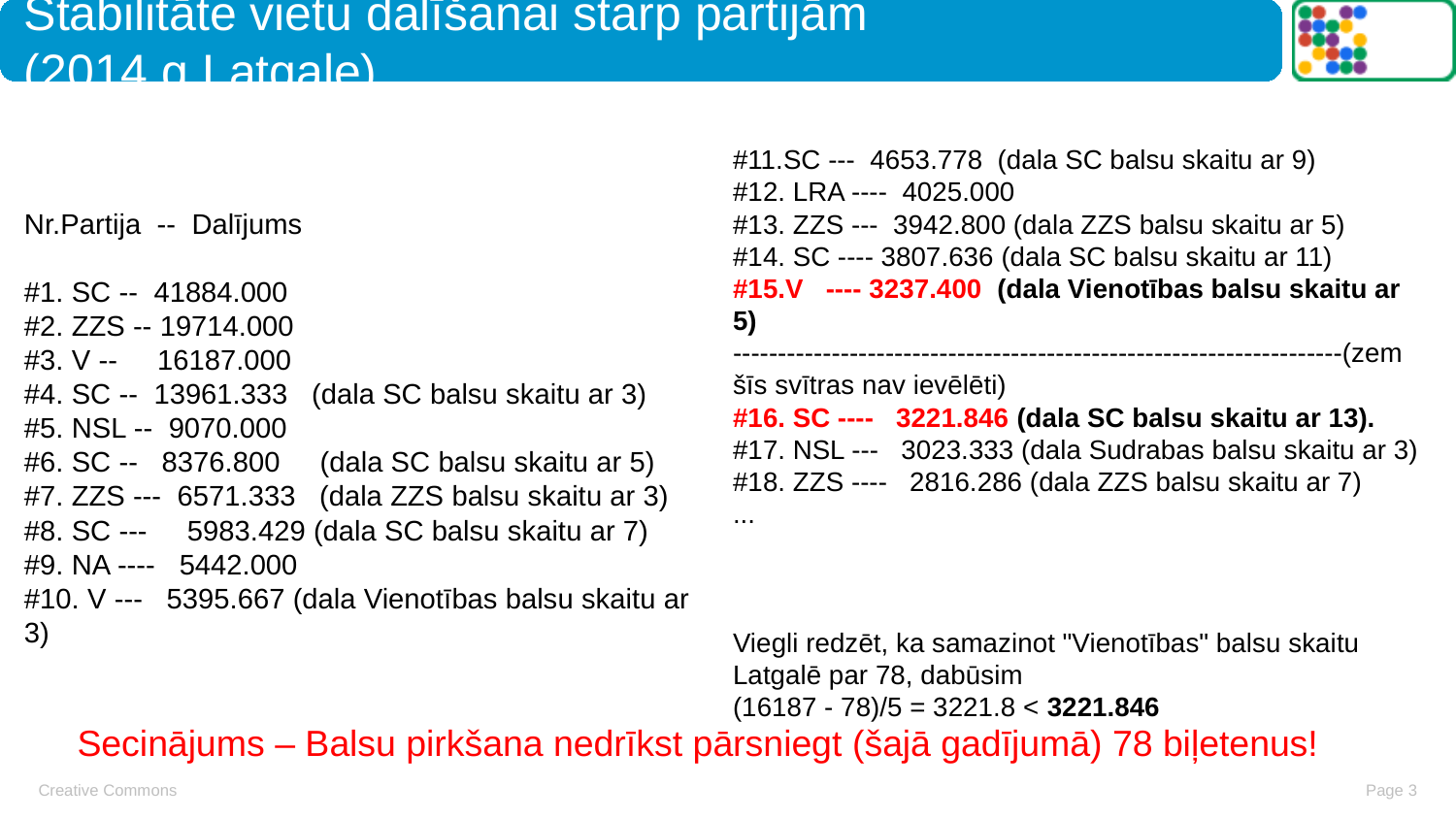

# Stabilitāte vietu dalīšanai starp partijām (2014.g.Latgale)
#11.SC ---  4653.778  (dala SC balsu skaitu ar 9)
#12. LRA ----  4025.000
#13. ZZS ---  3942.800 (dala ZZS balsu skaitu ar 5)
#14. SC ---- 3807.636 (dala SC balsu skaitu ar 11)
#15.V   ---- 3237.400  (dala Vienotības balsu skaitu ar 5)
--------------------------------------------------------------------(zem šīs svītras nav ievēlēti)
#16. SC ----   3221.846 (dala SC balsu skaitu ar 13).
#17. NSL ---   3023.333 (dala Sudrabas balsu skaitu ar 3)
#18. ZZS ----   2816.286 (dala ZZS balsu skaitu ar 7)
...

Viegli redzēt, ka samazinot "Vienotības" balsu skaitu Latgalē par 78, dabūsim
(16187 - 78)/5 = 3221.8 < 3221.846
Nr.Partija  --  Dalījums
#1. SC --  41884.000
#2. ZZS -- 19714.000
#3. V --     16187.000
#4. SC --  13961.333   (dala SC balsu skaitu ar 3)
#5. NSL --  9070.000
#6. SC --   8376.800     (dala SC balsu skaitu ar 5)
#7. ZZS ---  6571.333   (dala ZZS balsu skaitu ar 3)
#8. SC ---     5983.429 (dala SC balsu skaitu ar 7)
#9. NA ----   5442.000
#10. V ---   5395.667 (dala Vienotības balsu skaitu ar 3)

Secinājums – Balsu pirkšana nedrīkst pārsniegt (šajā gadījumā) 78 biļetenus!